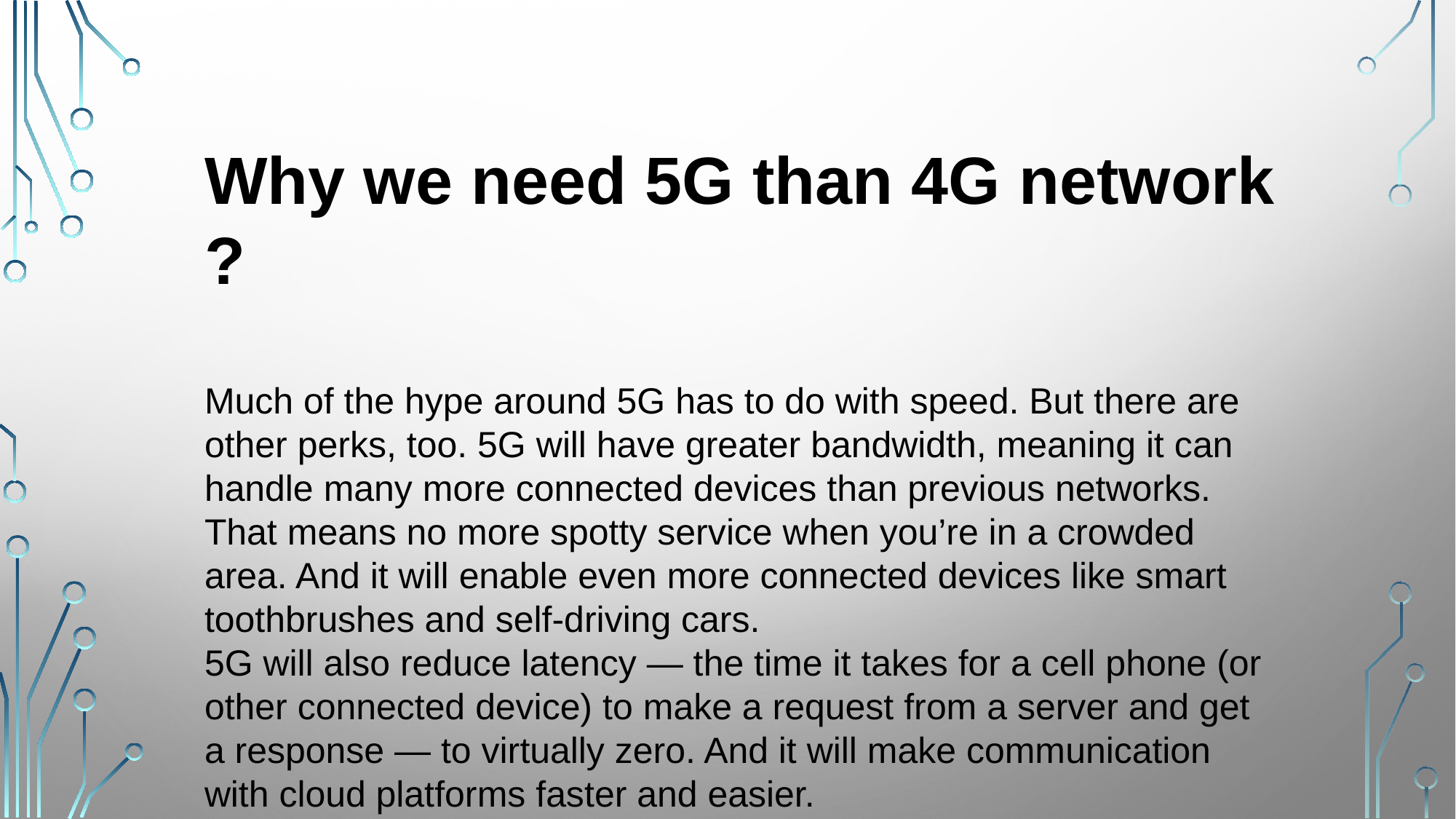

Why we need 5G than 4G network ?

Much of the hype around 5G has to do with speed. But there are other perks, too. 5G will have greater bandwidth, meaning it can handle many more connected devices than previous networks. That means no more spotty service when you’re in a crowded area. And it will enable even more connected devices like smart toothbrushes and self-driving cars.
5G will also reduce latency — the time it takes for a cell phone (or other connected device) to make a request from a server and get a response — to virtually zero. And it will make communication with cloud platforms faster and easier.